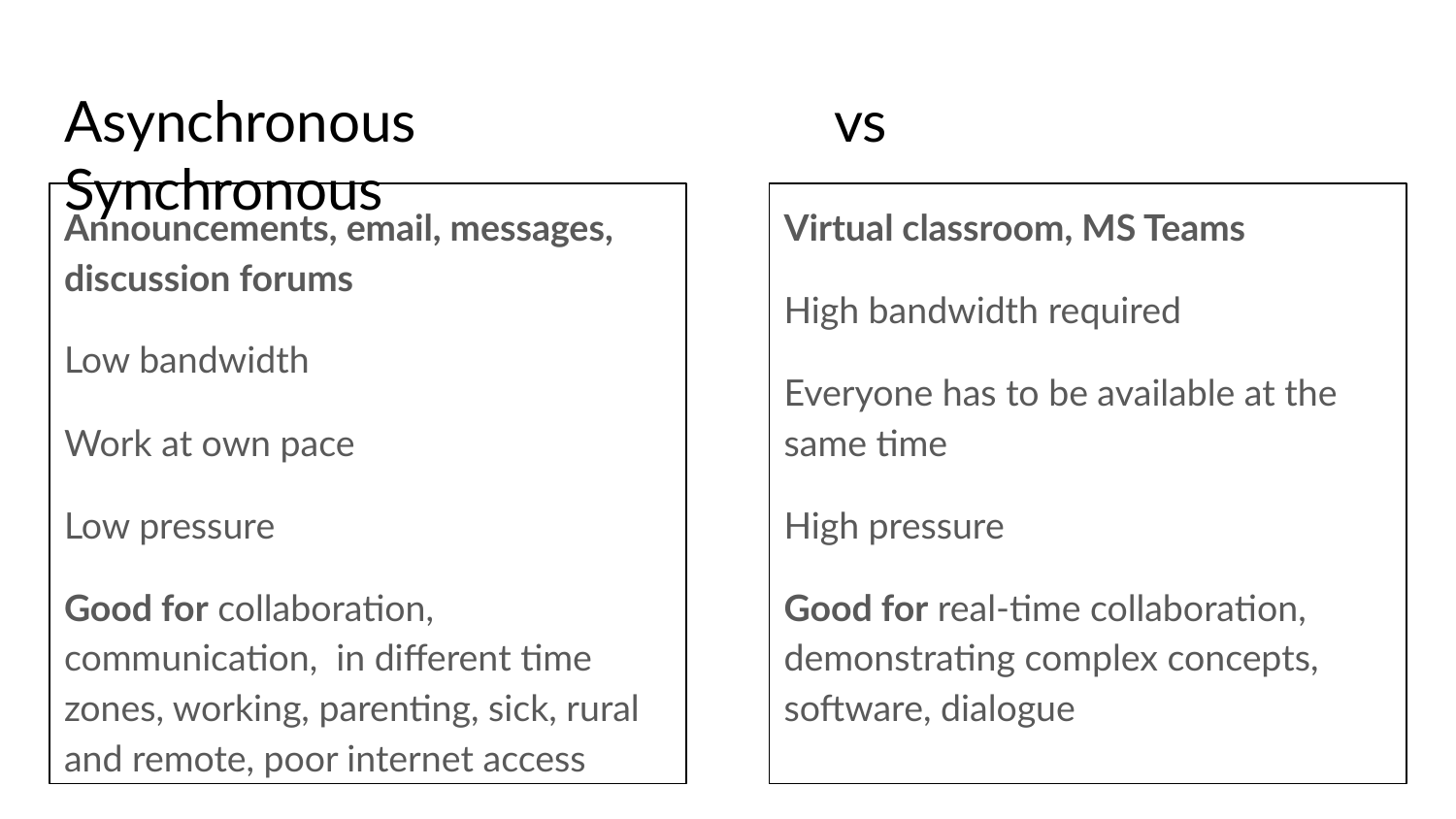

# Asynchronous 			   vs		Synchronous
Announcements, email, messages, discussion forums
Low bandwidth
Work at own pace
Low pressure
Good for collaboration, communication,  in different time zones, working, parenting, sick, rural and remote, poor internet access
Virtual classroom, MS Teams
High bandwidth required
Everyone has to be available at the same time
High pressure
Good for real-time collaboration,  demonstrating complex concepts, software, dialogue